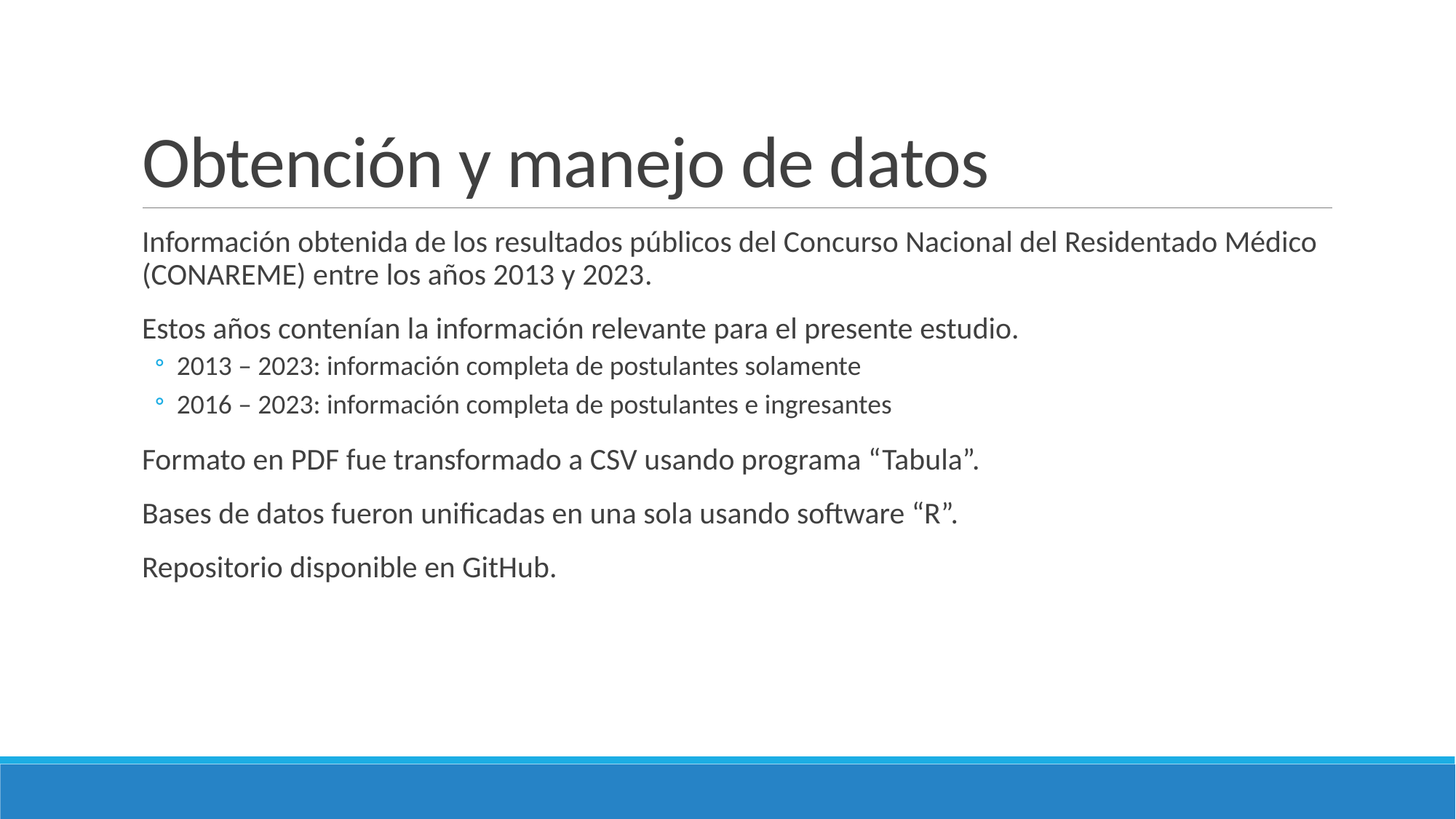

# Obtención y manejo de datos
Información obtenida de los resultados públicos del Concurso Nacional del Residentado Médico (CONAREME) entre los años 2013 y 2023.
Estos años contenían la información relevante para el presente estudio.
2013 – 2023: información completa de postulantes solamente
2016 – 2023: información completa de postulantes e ingresantes
Formato en PDF fue transformado a CSV usando programa “Tabula”.
Bases de datos fueron unificadas en una sola usando software “R”.
Repositorio disponible en GitHub.